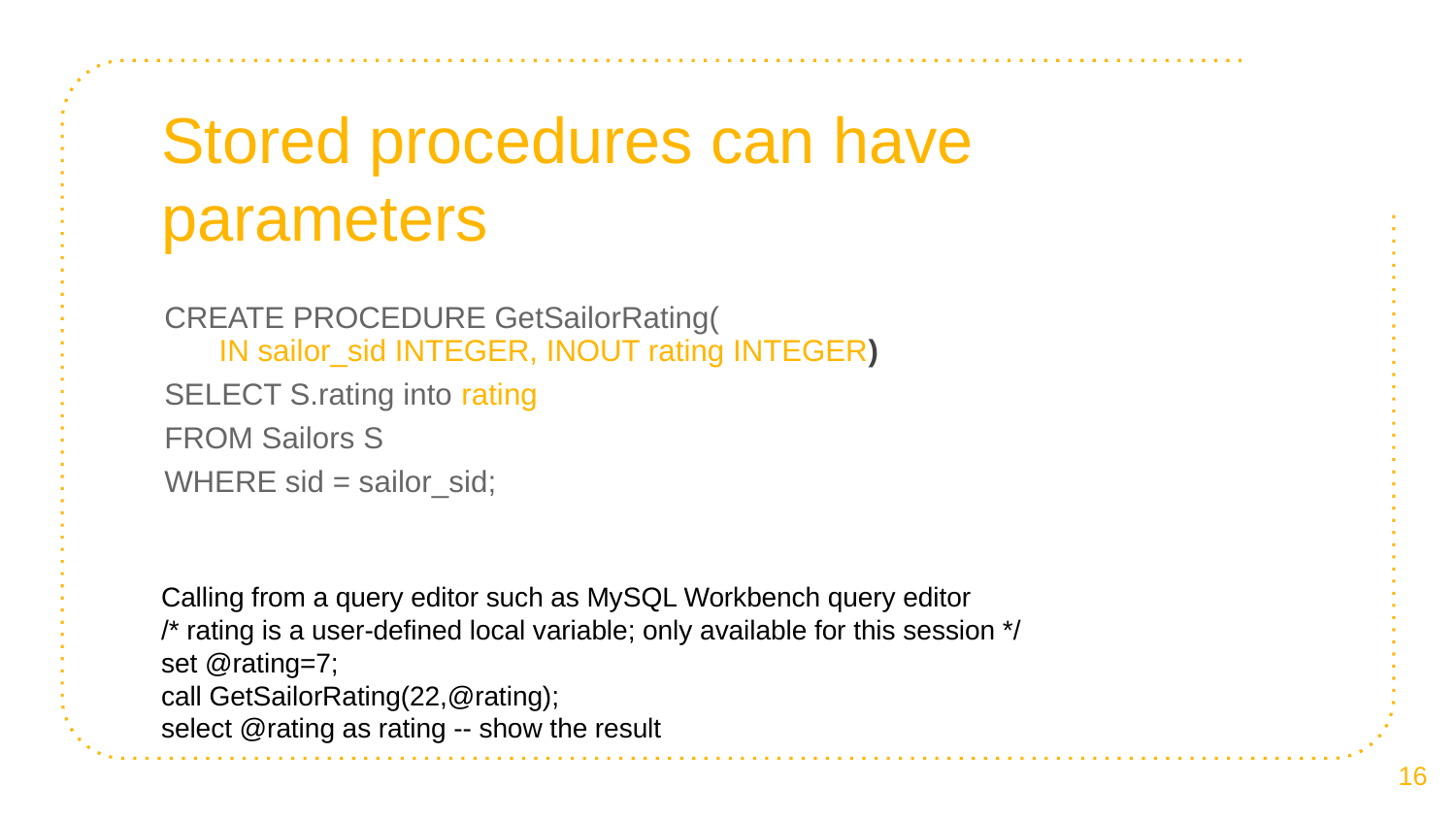

# Stored procedures can have parameters
CREATE PROCEDURE GetSailorRating(
IN sailor_sid INTEGER, INOUT rating INTEGER)
SELECT S.rating into rating
FROM Sailors S
WHERE sid = sailor_sid;
Calling from a query editor such as MySQL Workbench query editor
/* rating is a user-defined local variable; only available for this session */
set @rating=7;
call GetSailorRating(22,@rating);
select @rating as rating -- show the result
16